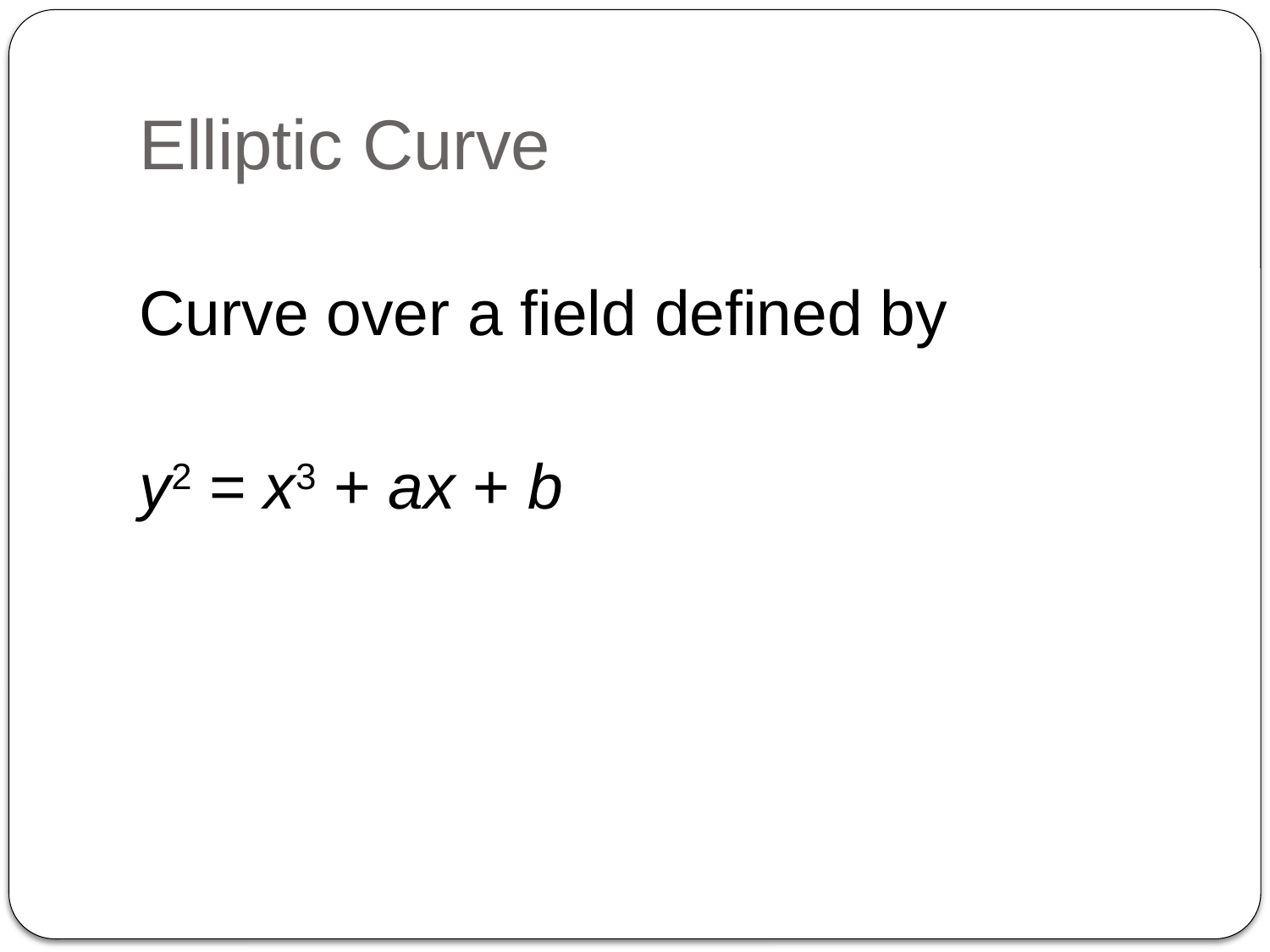

# Elliptic Curve

Curve over a field defined by

y2 = x3 + ax + b